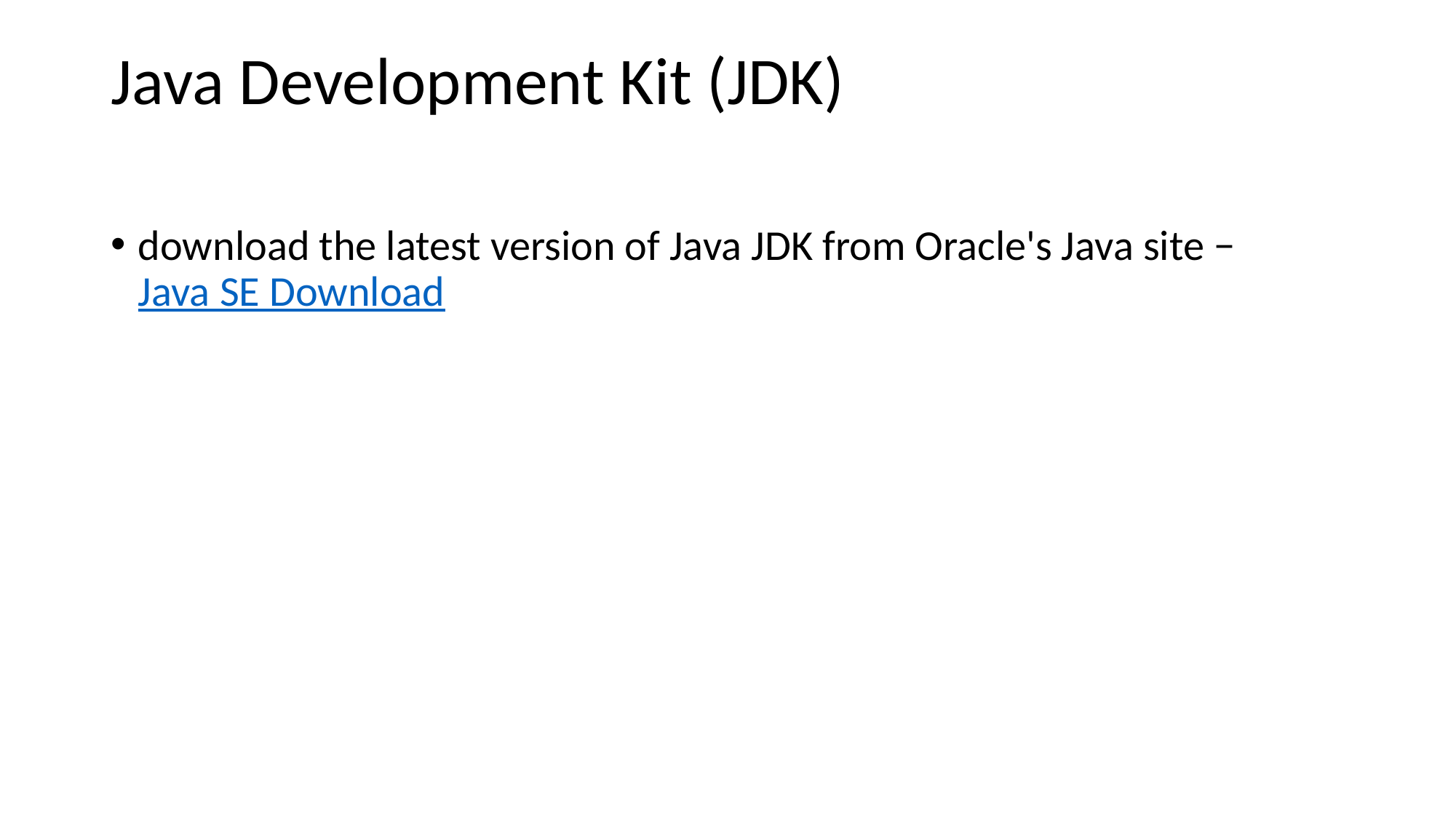

# Java Development Kit (JDK)
download the latest version of Java JDK from Oracle's Java site − Java SE Download